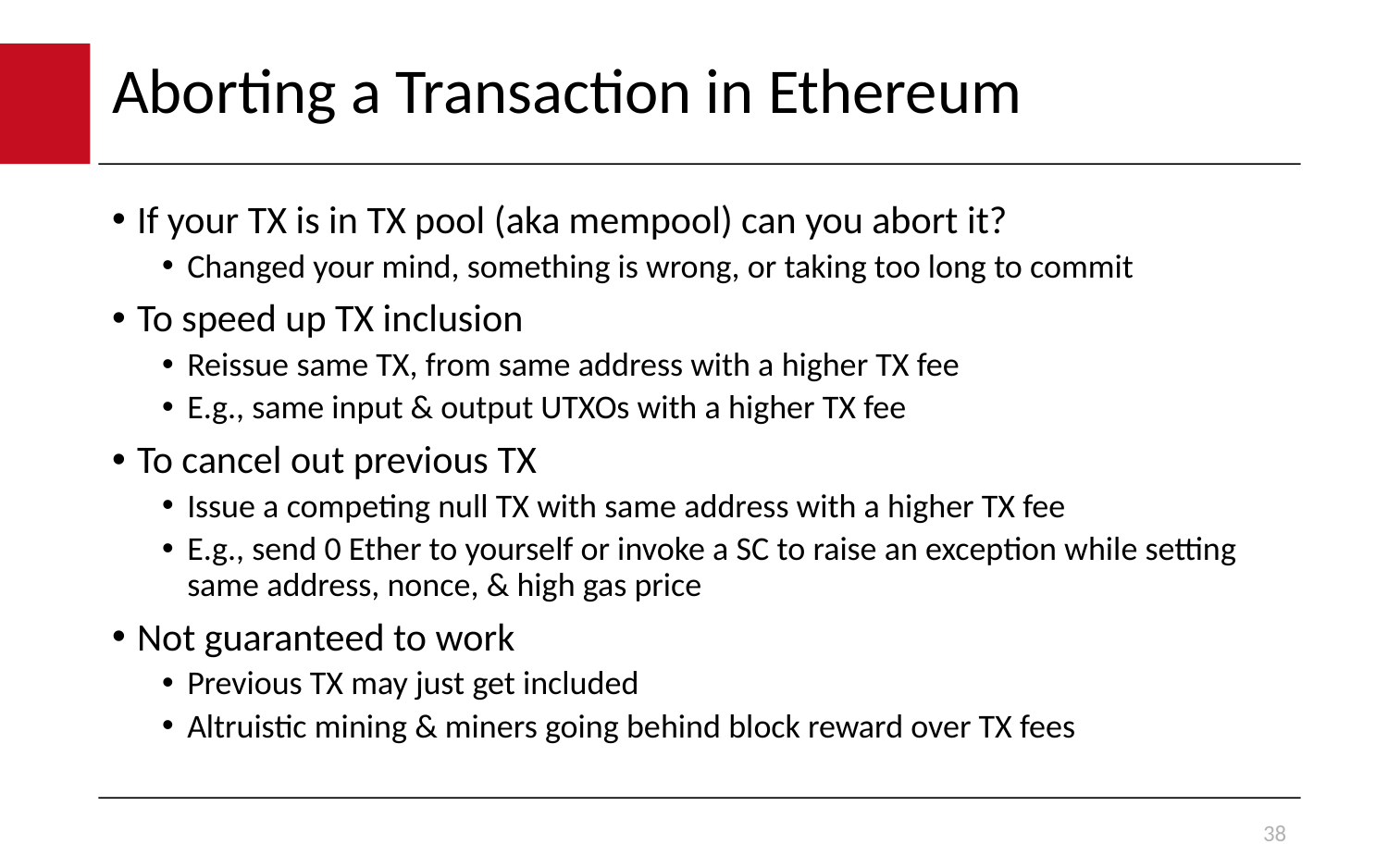

# Aborting a Transaction in Ethereum
If your TX is in TX pool (aka mempool) can you abort it?
Changed your mind, something is wrong, or taking too long to commit
To speed up TX inclusion
Reissue same TX, from same address with a higher TX fee
E.g., same input & output UTXOs with a higher TX fee
To cancel out previous TX
Issue a competing null TX with same address with a higher TX fee
E.g., send 0 Ether to yourself or invoke a SC to raise an exception while setting same address, nonce, & high gas price
Not guaranteed to work
Previous TX may just get included
Altruistic mining & miners going behind block reward over TX fees
38